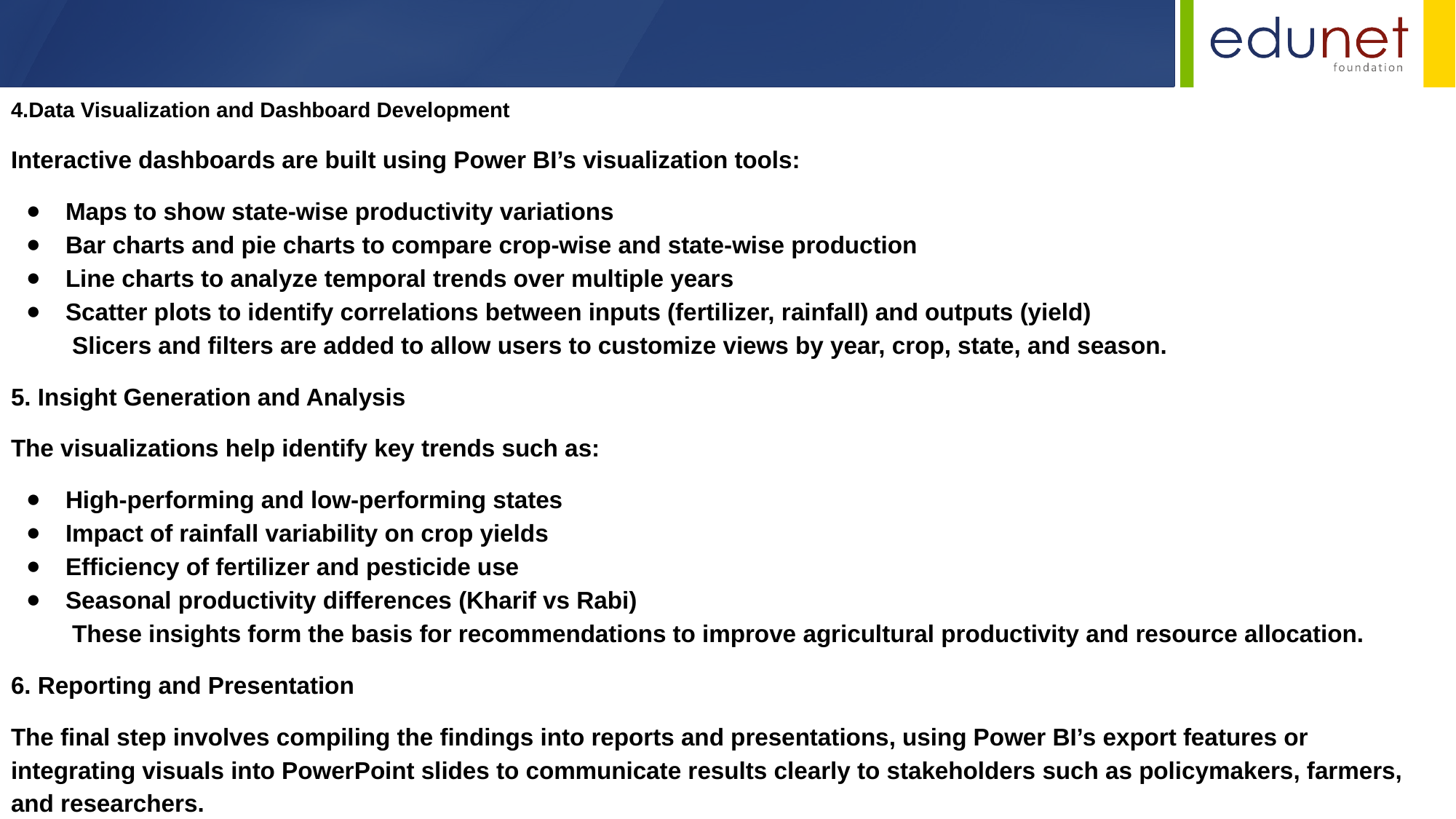

4.Data Visualization and Dashboard Development
Interactive dashboards are built using Power BI’s visualization tools:
Maps to show state-wise productivity variations
Bar charts and pie charts to compare crop-wise and state-wise production
Line charts to analyze temporal trends over multiple years
Scatter plots to identify correlations between inputs (fertilizer, rainfall) and outputs (yield)
 Slicers and filters are added to allow users to customize views by year, crop, state, and season.
5. Insight Generation and Analysis
The visualizations help identify key trends such as:
High-performing and low-performing states
Impact of rainfall variability on crop yields
Efficiency of fertilizer and pesticide use
Seasonal productivity differences (Kharif vs Rabi)
 These insights form the basis for recommendations to improve agricultural productivity and resource allocation.
6. Reporting and Presentation
The final step involves compiling the findings into reports and presentations, using Power BI’s export features or integrating visuals into PowerPoint slides to communicate results clearly to stakeholders such as policymakers, farmers, and researchers.